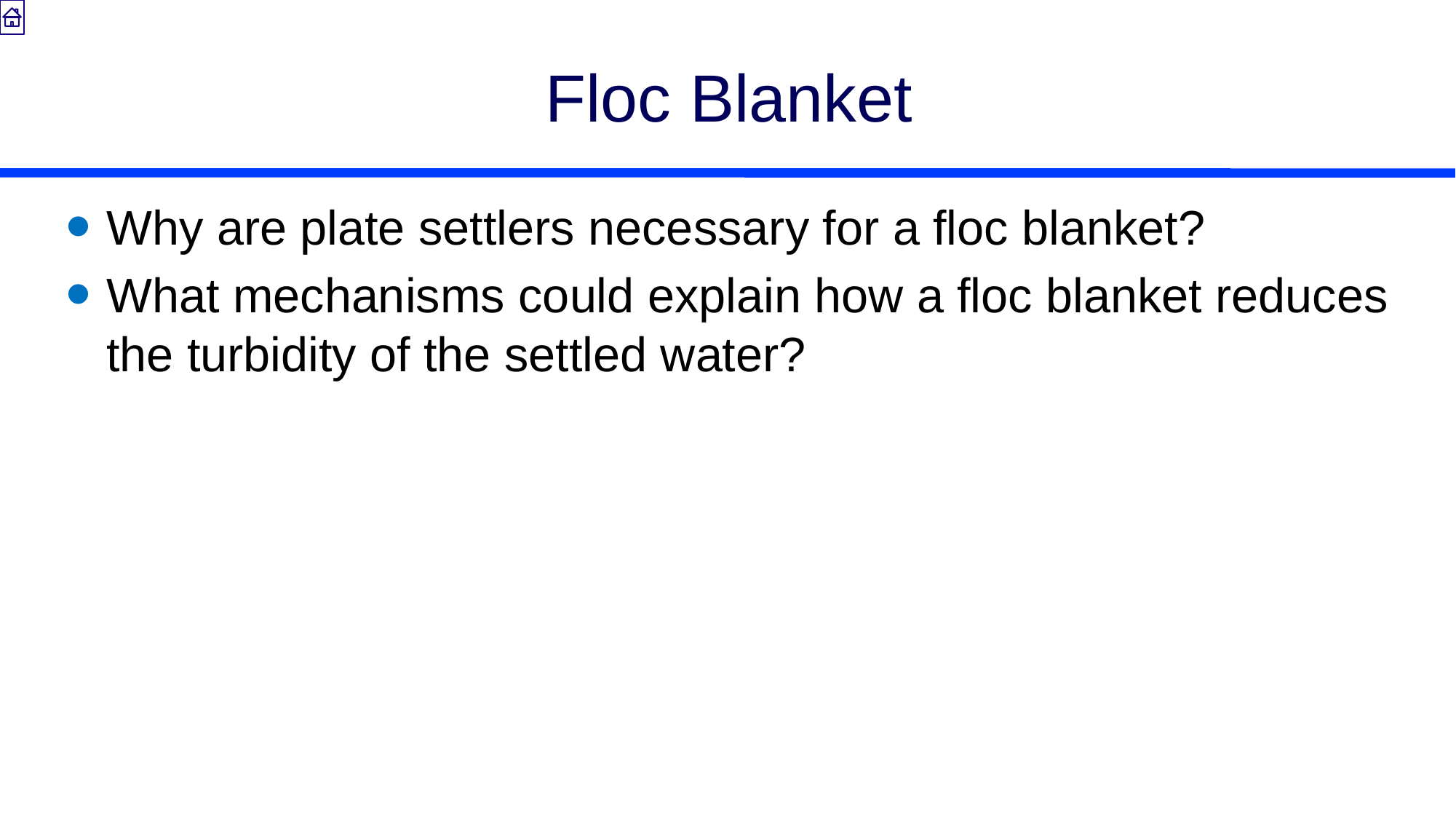

# Floc Blanket
Why are plate settlers necessary for a floc blanket?
What mechanisms could explain how a floc blanket reduces the turbidity of the settled water?